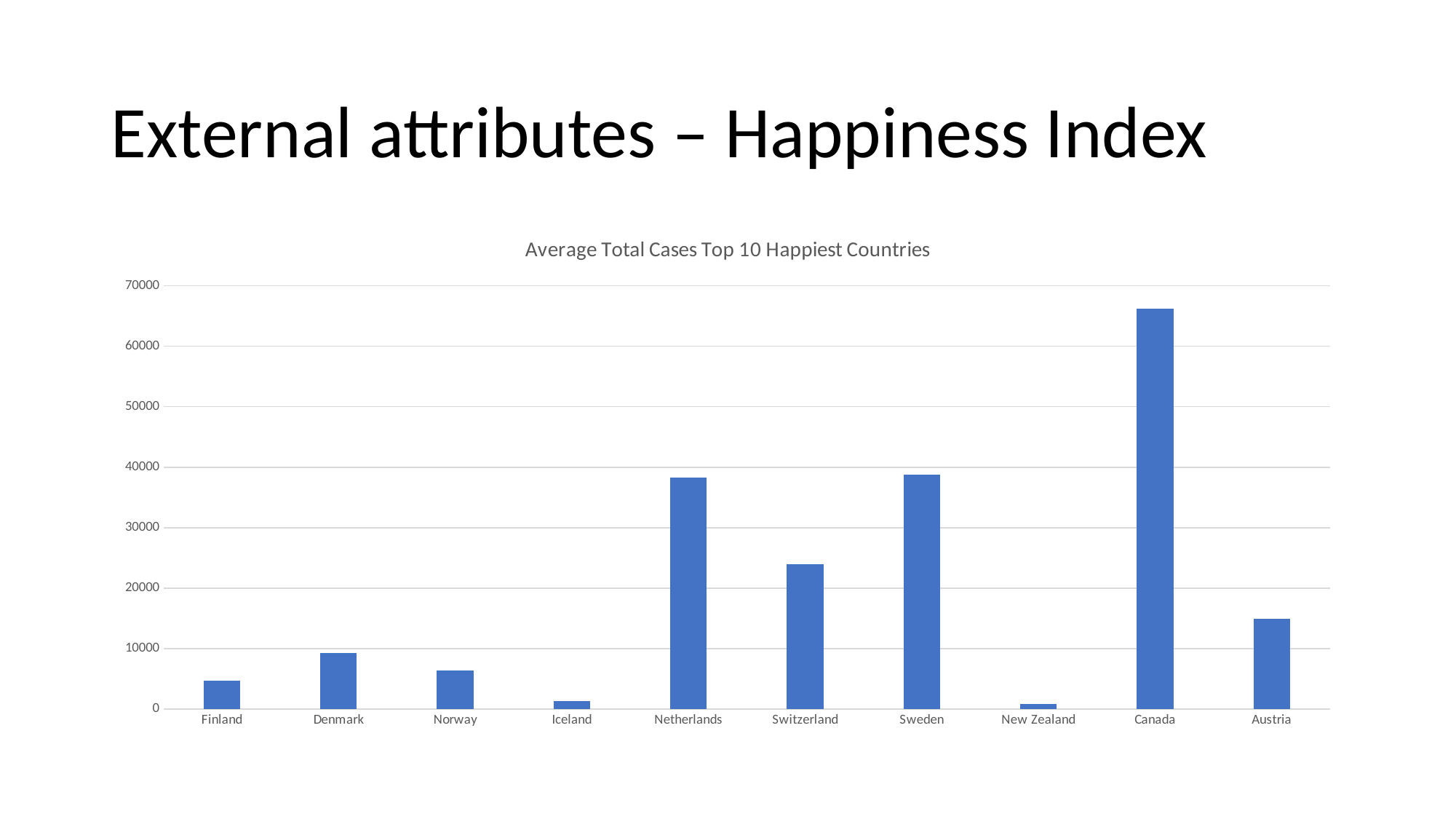

# External attributes – Happiness Index

### Chart:

| Category | Average Total Cases Top 10 Happiest Countries |
|---|---|
| Finland | 4716.7338 |
| Denmark | 9339.6383 |
| Norway | 6379.8404 |
| Iceland | 1338.9574 |
| Netherlands | 38254.4007 |
| Switzerland | 23984.578 |
| Sweden | 38822.911 |
| New Zealand | 860.7179 |
| Canada | 66240.8759 |
| Austria | 14942.4397 |